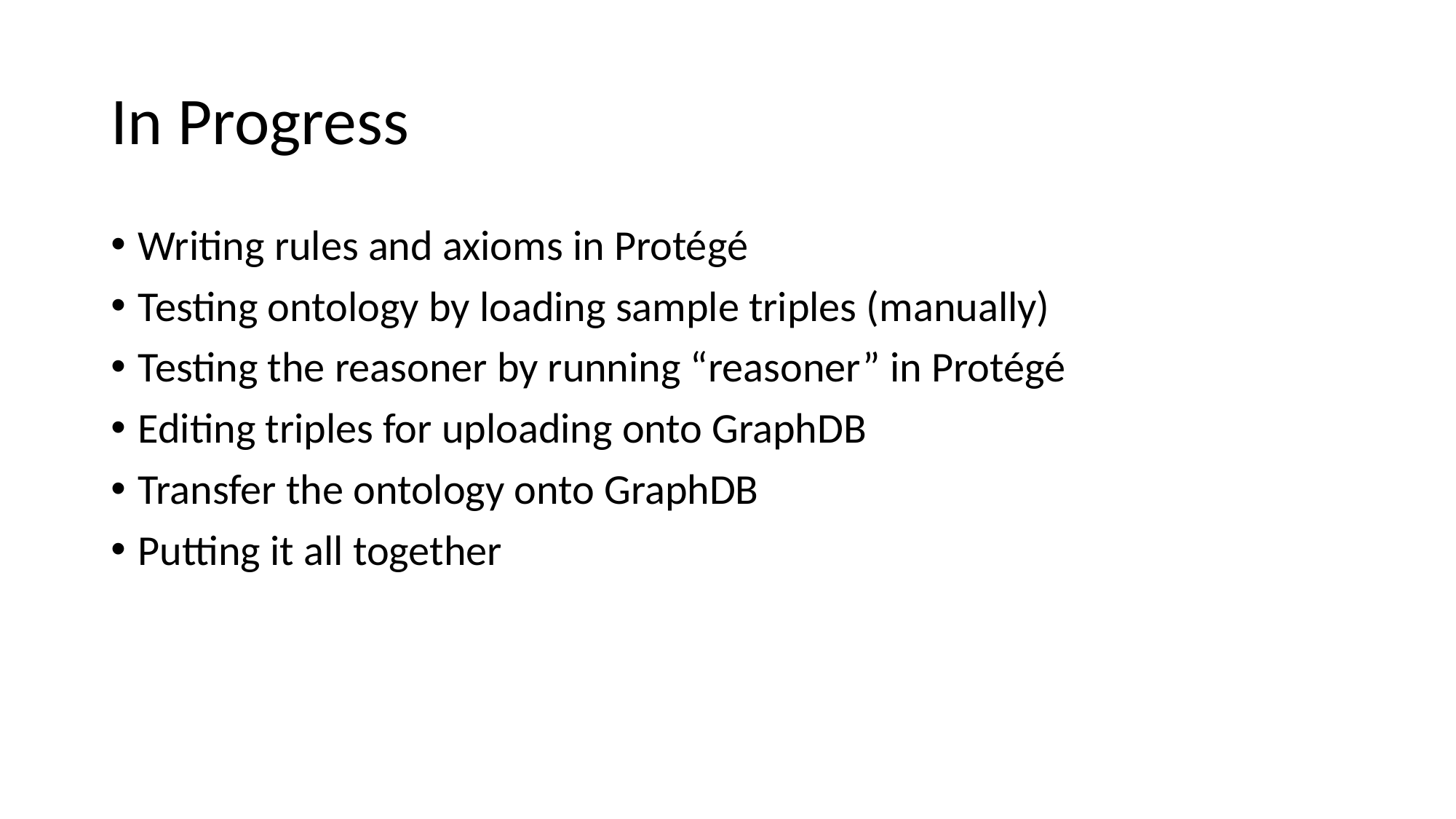

# In Progress
Writing rules and axioms in Protégé
Testing ontology by loading sample triples (manually)
Testing the reasoner by running “reasoner” in Protégé
Editing triples for uploading onto GraphDB
Transfer the ontology onto GraphDB
Putting it all together